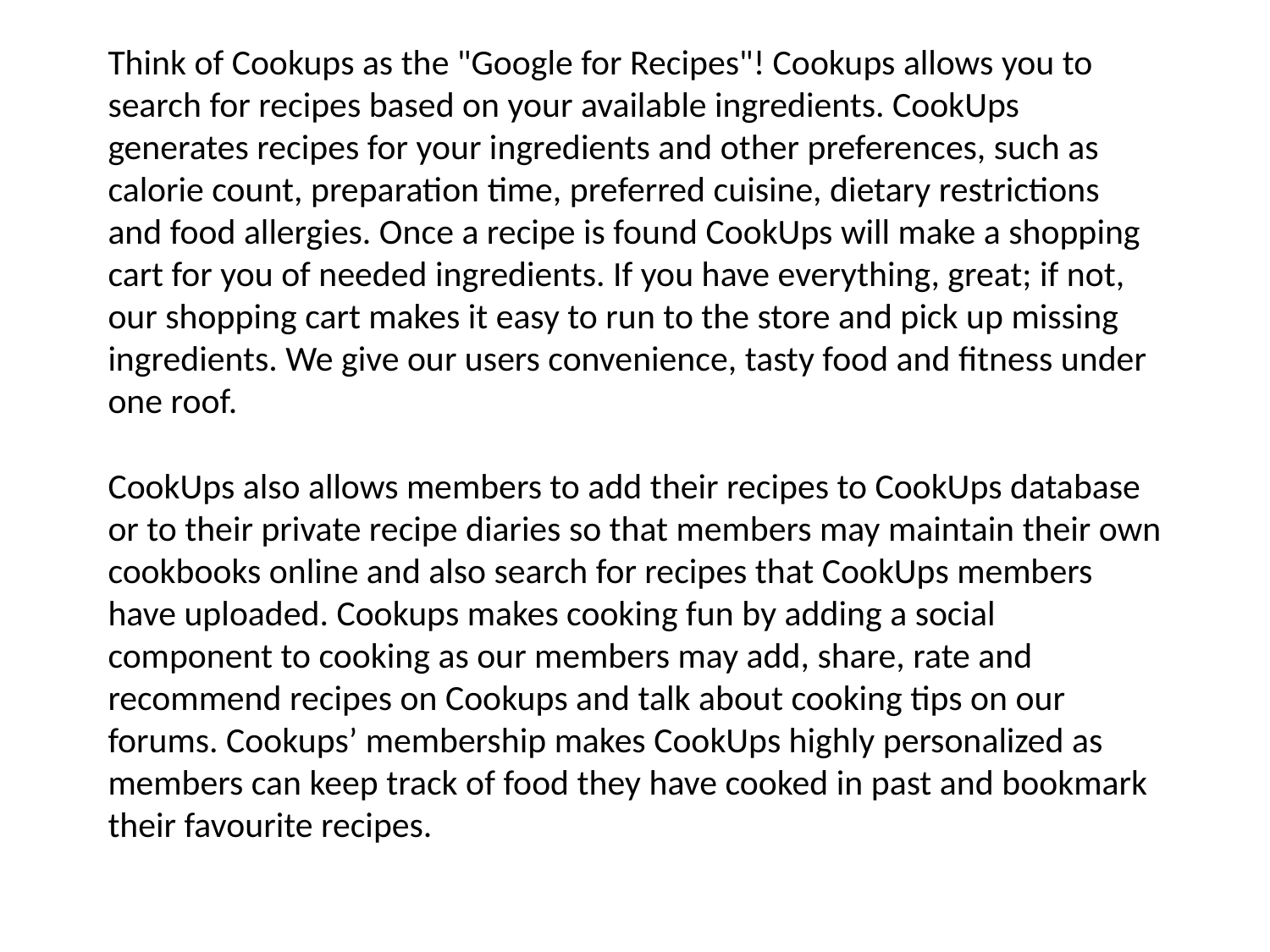

# Think of Cookups as the "Google for Recipes"! Cookups allows you to search for recipes based on your available ingredients. CookUps generates recipes for your ingredients and other preferences, such as calorie count, preparation time, preferred cuisine, dietary restrictions and food allergies. Once a recipe is found CookUps will make a shopping cart for you of needed ingredients. If you have everything, great; if not, our shopping cart makes it easy to run to the store and pick up missing ingredients. We give our users convenience, tasty food and fitness under one roof. CookUps also allows members to add their recipes to CookUps database or to their private recipe diaries so that members may maintain their own cookbooks online and also search for recipes that CookUps members have uploaded. Cookups makes cooking fun by adding a social component to cooking as our members may add, share, rate and recommend recipes on Cookups and talk about cooking tips on our forums. Cookups’ membership makes CookUps highly personalized as members can keep track of food they have cooked in past and bookmark their favourite recipes.